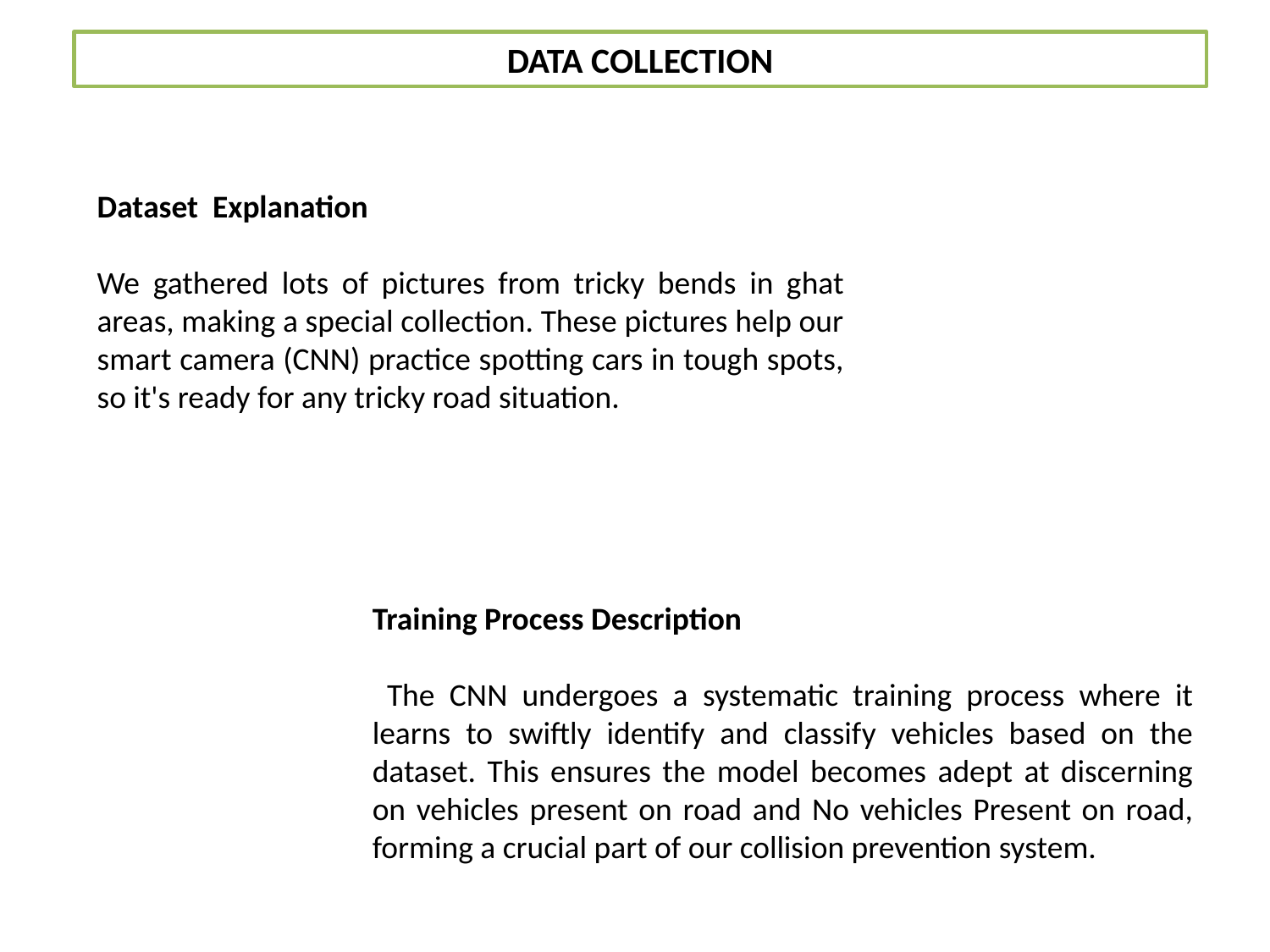

DATA COLLECTION
Dataset  Explanation

We gathered lots of pictures from tricky bends in ghat areas, making a special collection. These pictures help our smart camera (CNN) practice spotting cars in tough spots, so it's ready for any tricky road situation.
Training Process Description

 The CNN undergoes a systematic training process where it learns to swiftly identify and classify vehicles based on the dataset. This ensures the model becomes adept at discerning on vehicles present on road and No vehicles Present on road, forming a crucial part of our collision prevention system.